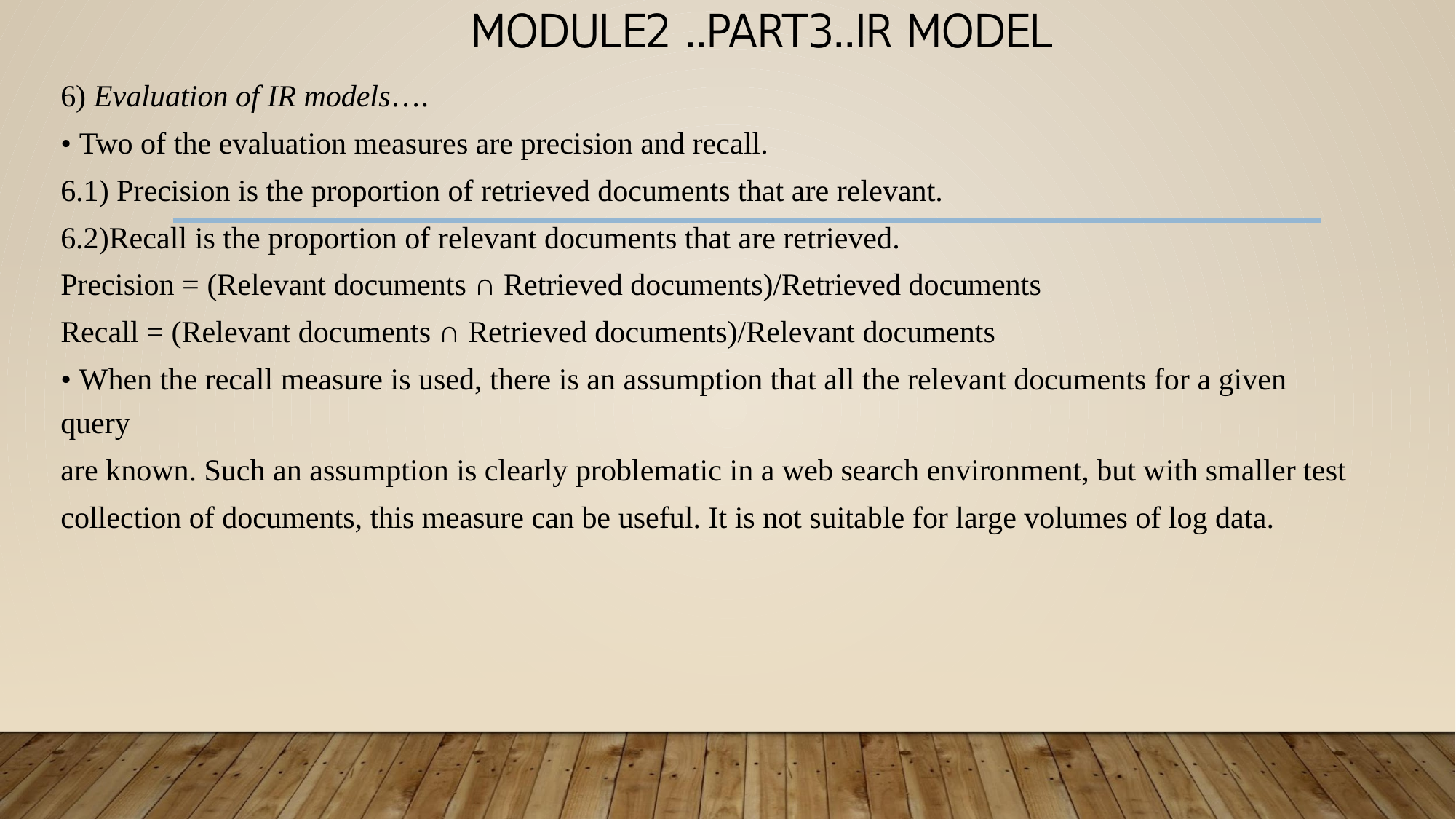

# MODULE2 ..PART3..IR MODEL
6) Evaluation of IR models….
• Two of the evaluation measures are precision and recall.
6.1) Precision is the proportion of retrieved documents that are relevant.
6.2)Recall is the proportion of relevant documents that are retrieved.
Precision = (Relevant documents ∩ Retrieved documents)/Retrieved documents
Recall = (Relevant documents ∩ Retrieved documents)/Relevant documents
• When the recall measure is used, there is an assumption that all the relevant documents for a given query
are known. Such an assumption is clearly problematic in a web search environment, but with smaller test
collection of documents, this measure can be useful. It is not suitable for large volumes of log data.